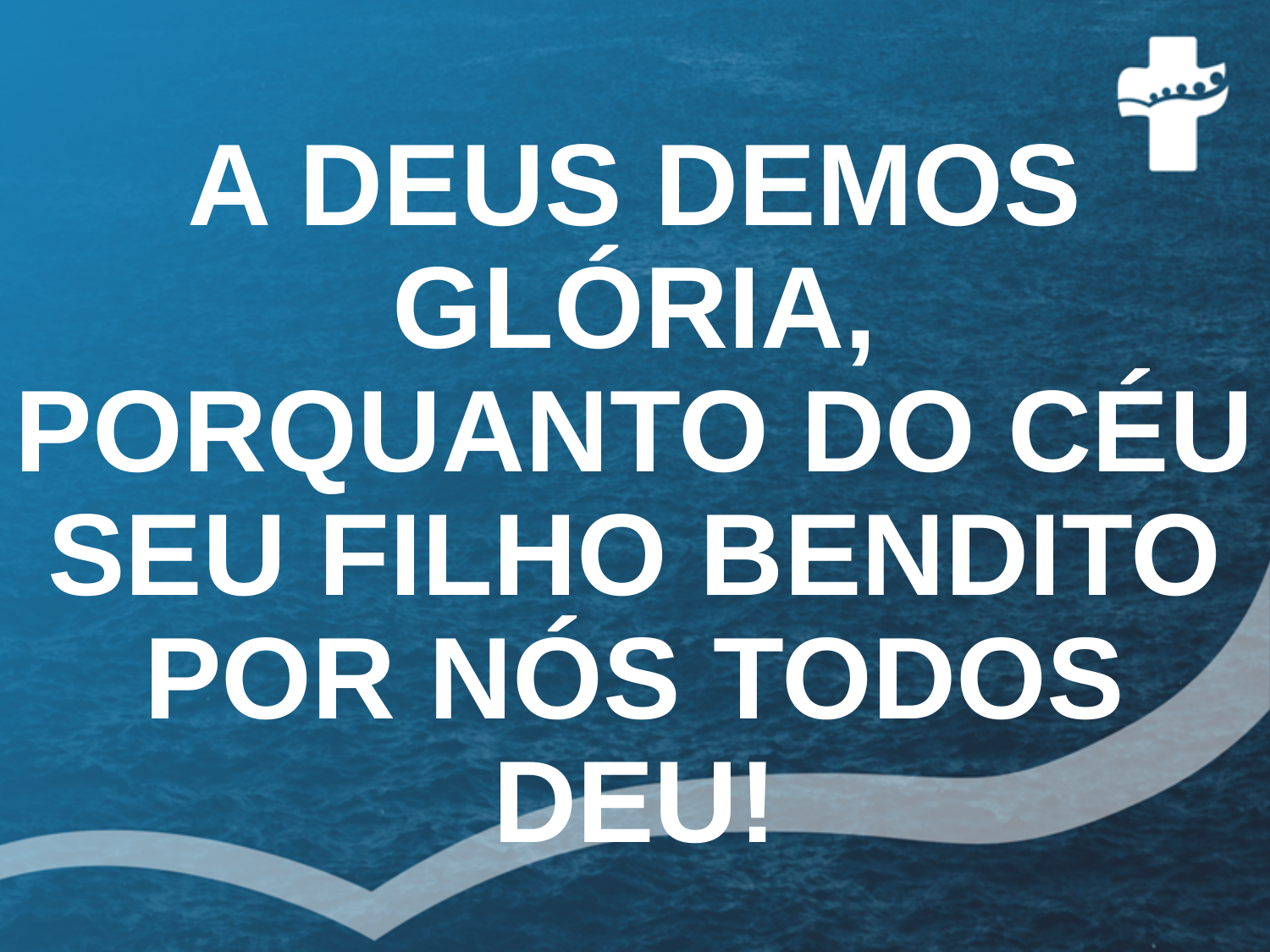

# A DEUS DEMOS GLÓRIA, PORQUANTO DO CÉU SEU FILHO BENDITO POR NÓS TODOS DEU!